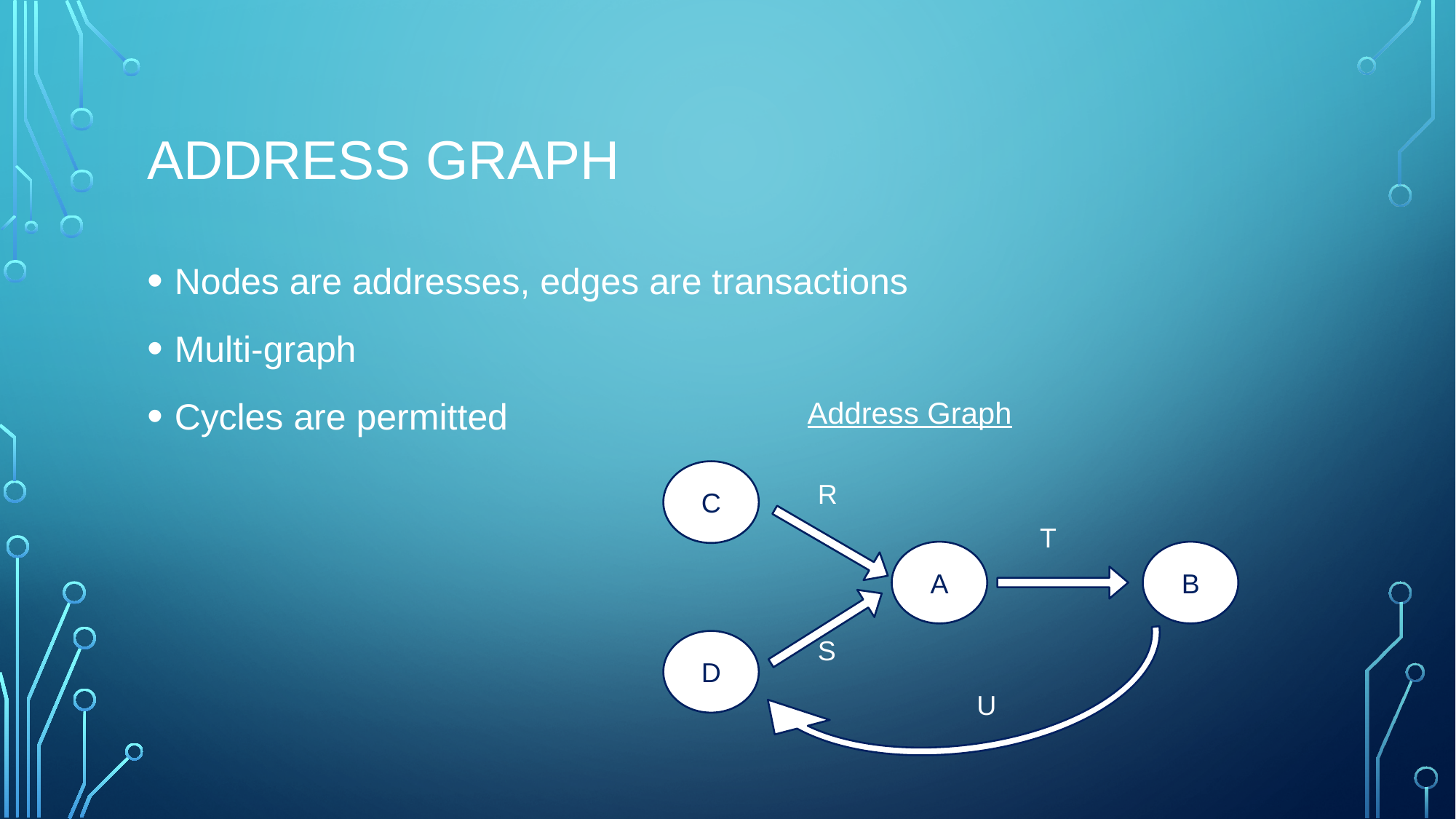

# Address graph
Nodes are addresses, edges are transactions
Multi-graph
Cycles are permitted
Address Graph
C
R
T

A
B

S
D
U